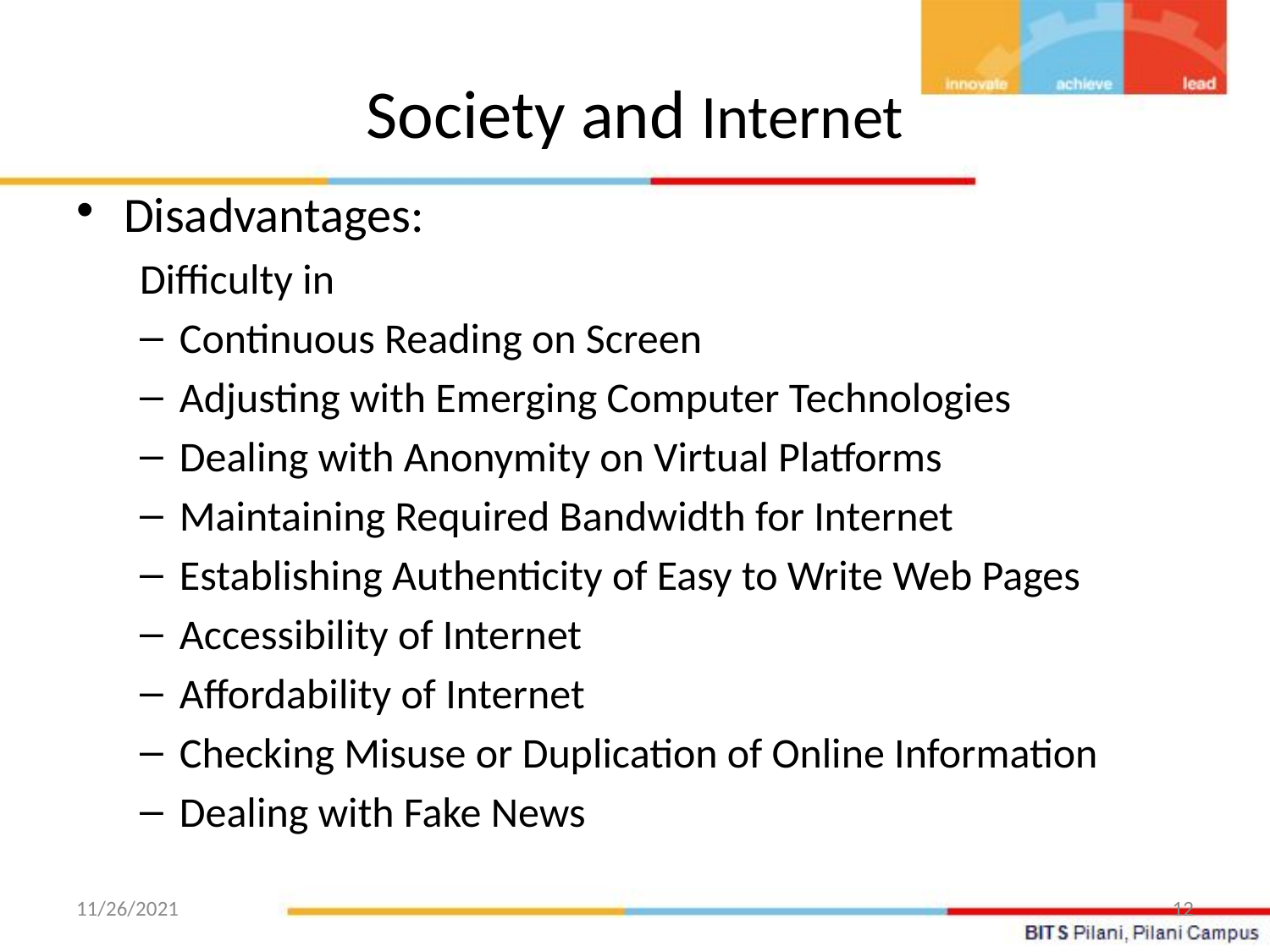

# Society and Internet
Disadvantages:
Difficulty in
Continuous Reading on Screen
Adjusting with Emerging Computer Technologies
Dealing with Anonymity on Virtual Platforms
Maintaining Required Bandwidth for Internet
Establishing Authenticity of Easy to Write Web Pages
Accessibility of Internet
Affordability of Internet
Checking Misuse or Duplication of Online Information
Dealing with Fake News
11/26/2021
12